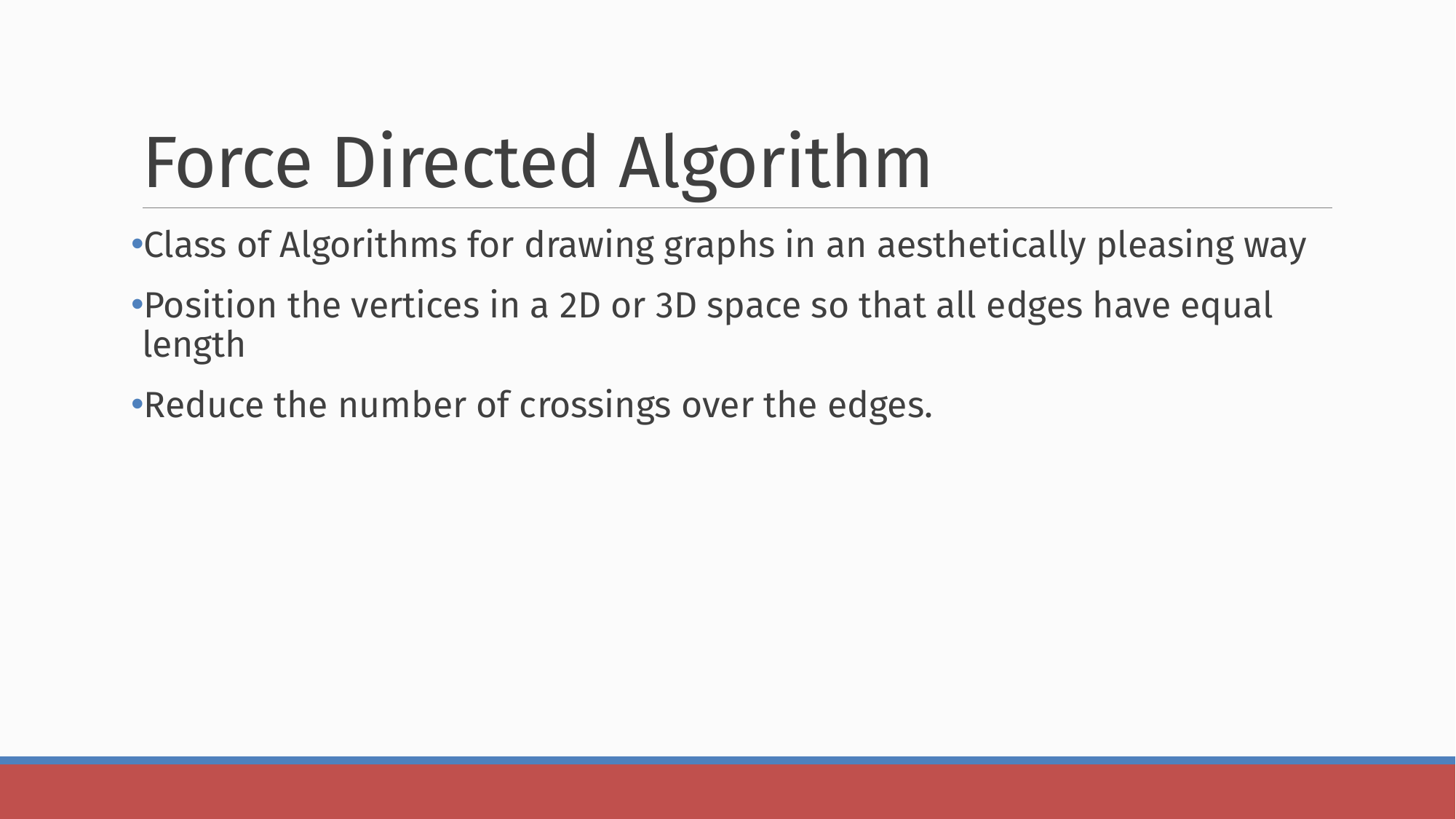

# Force Directed Algorithm
Class of Algorithms for drawing graphs in an aesthetically pleasing way
Position the vertices in a 2D or 3D space so that all edges have equal length
Reduce the number of crossings over the edges.